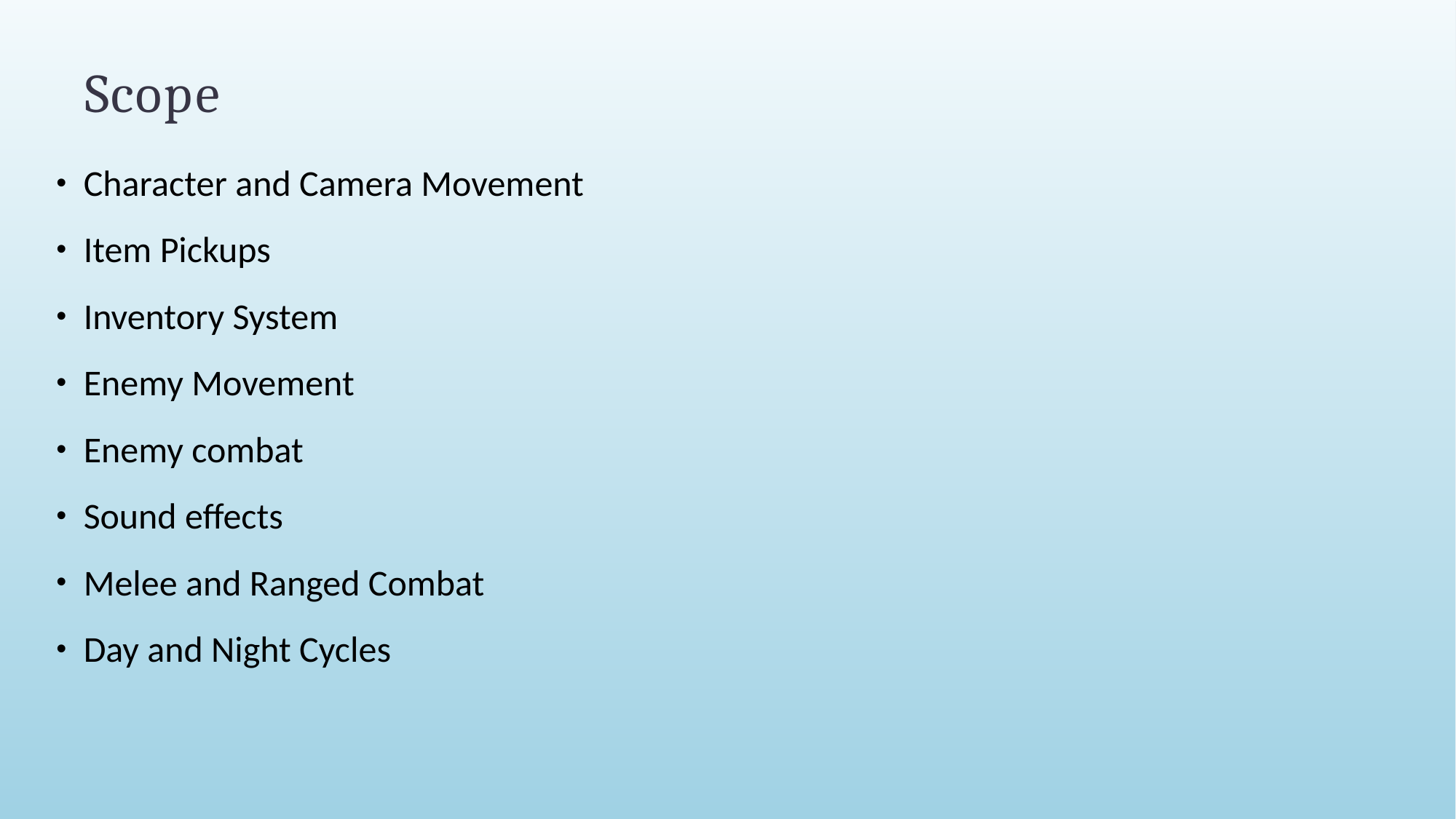

# Scope
Character and Camera Movement
Item Pickups
Inventory System
Enemy Movement
Enemy combat
Sound effects
Melee and Ranged Combat
Day and Night Cycles